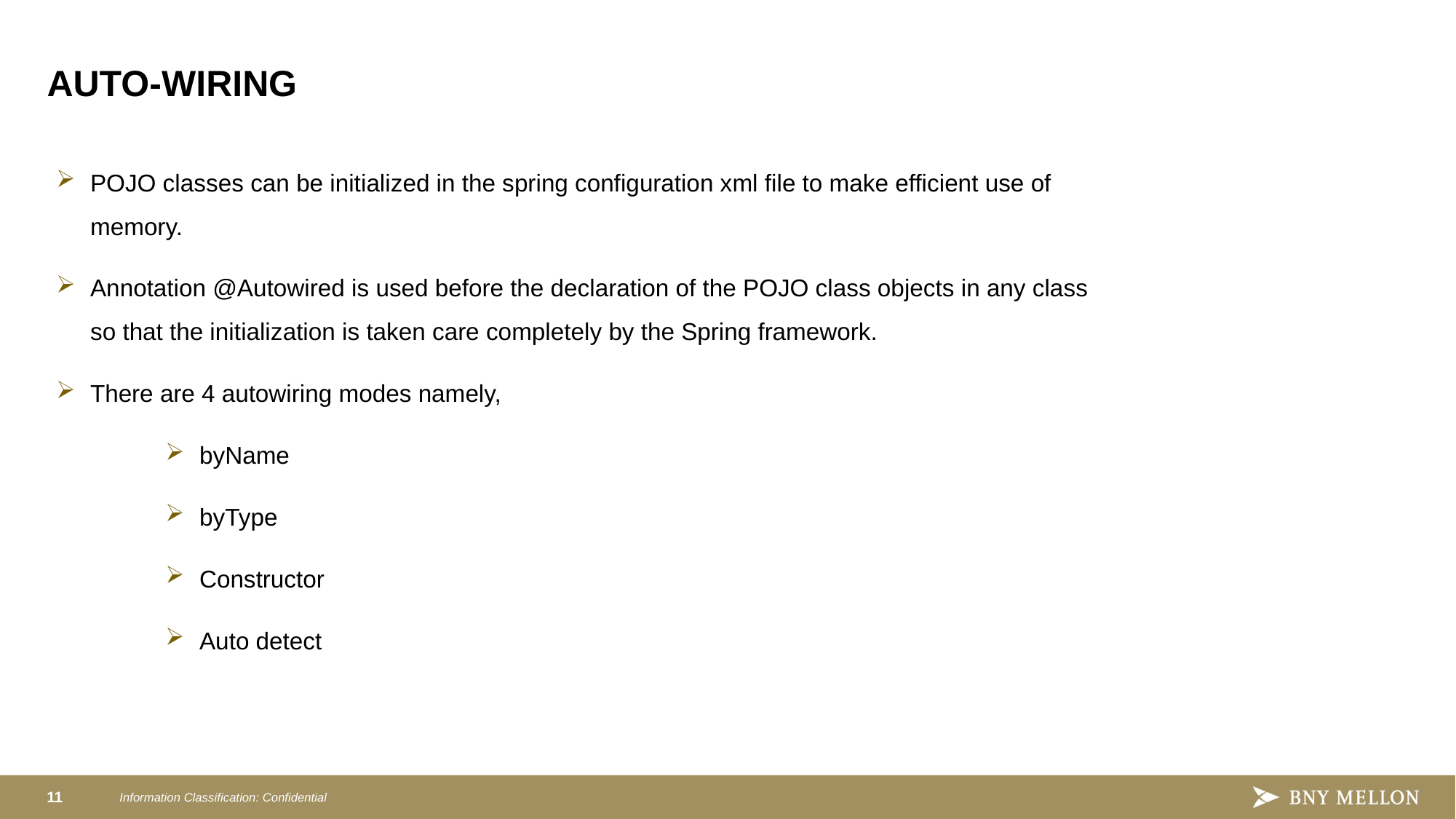

# AUTO-WIRING
POJO classes can be initialized in the spring configuration xml file to make efficient use of memory.
Annotation @Autowired is used before the declaration of the POJO class objects in any class so that the initialization is taken care completely by the Spring framework.
There are 4 autowiring modes namely,
byName
byType
Constructor
Auto detect